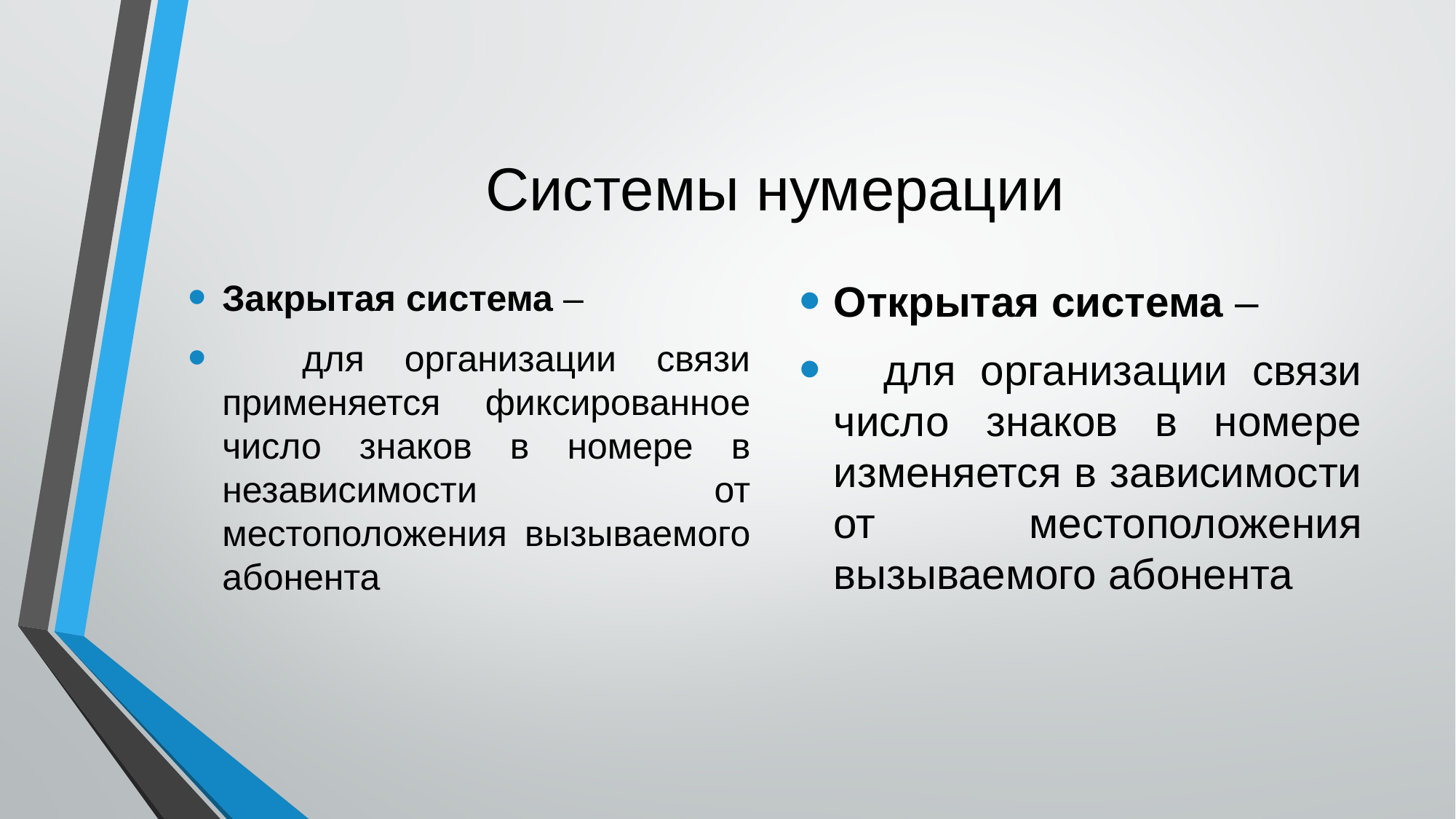

# Системы нумерации
Закрытая система –
  для организации связи применяется фиксированное число знаков в номере в независимости от местоположения вызываемого абонента

Открытая система –
  для организации связи число знаков в номере изменяется в зависимости от местоположения вызываемого абонента